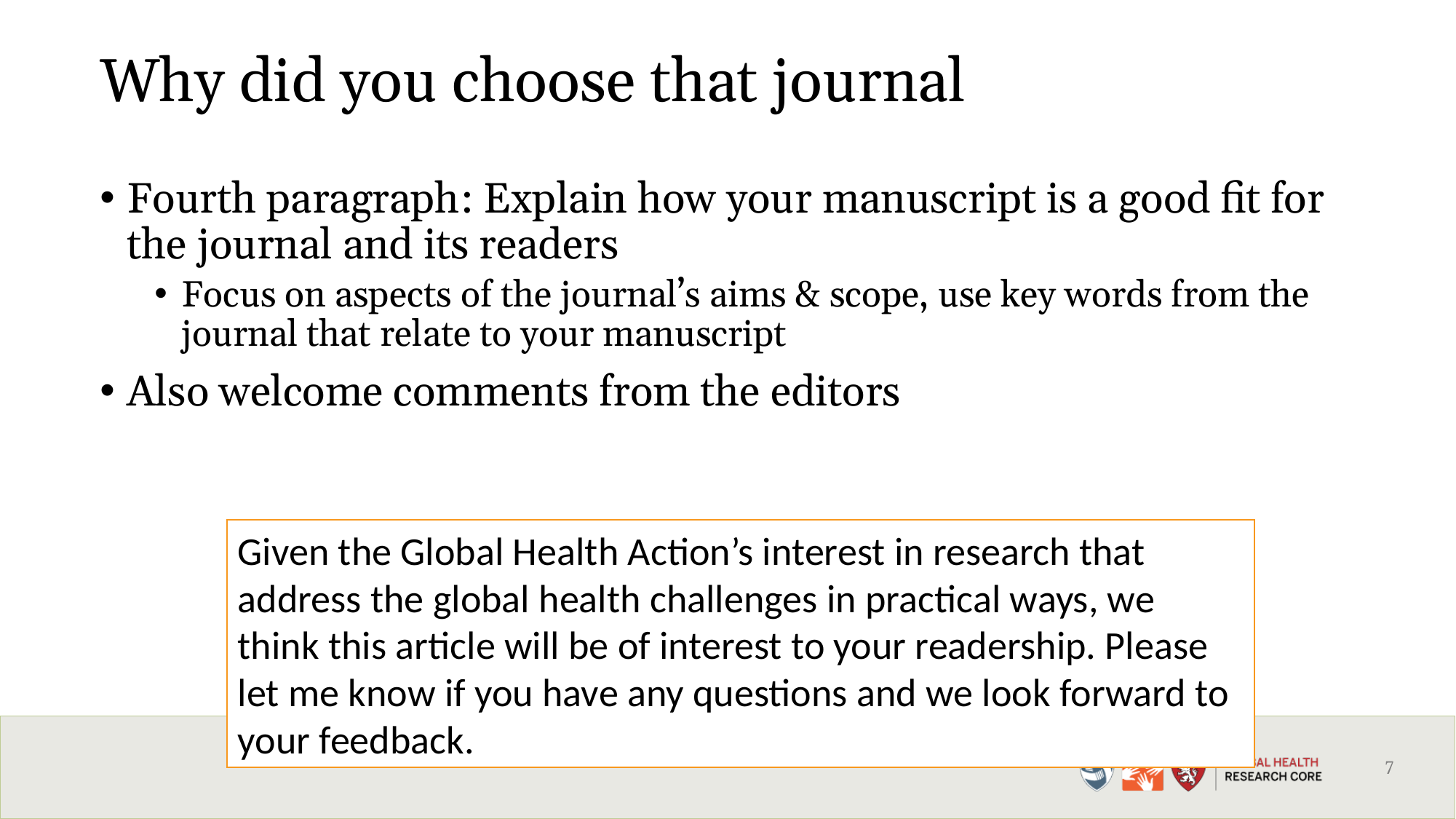

7
# Why did you choose that journal
Fourth paragraph: Explain how your manuscript is a good fit for the journal and its readers
Focus on aspects of the journal’s aims & scope, use key words from the journal that relate to your manuscript
Also welcome comments from the editors
Given the Global Health Action’s interest in research that address the global health challenges in practical ways, we think this article will be of interest to your readership. Please let me know if you have any questions and we look forward to your feedback.